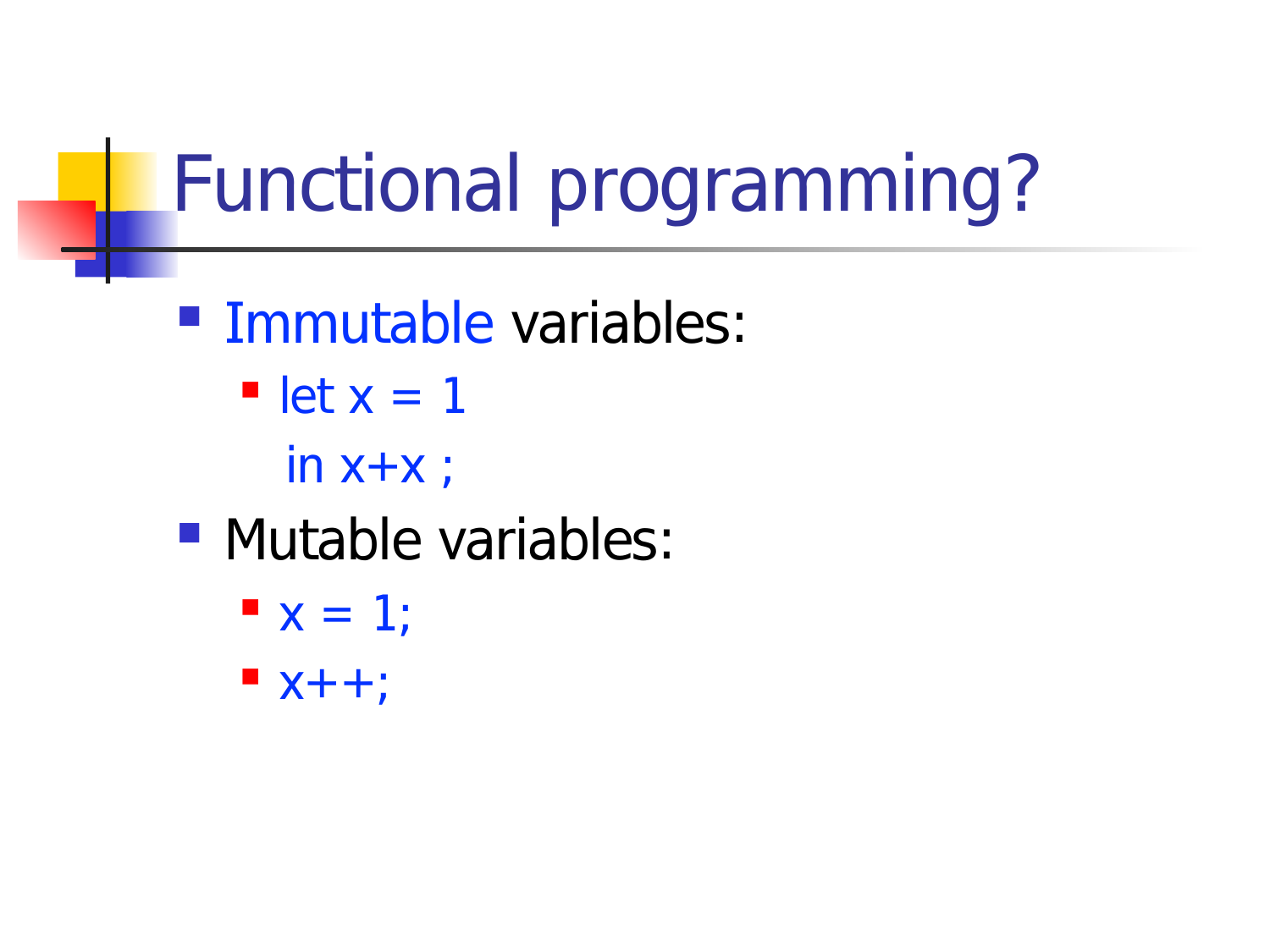

# Functional programming?
Immutable variables:
let x = 1
   in x+x ;
Mutable variables:
x = 1;
x++;